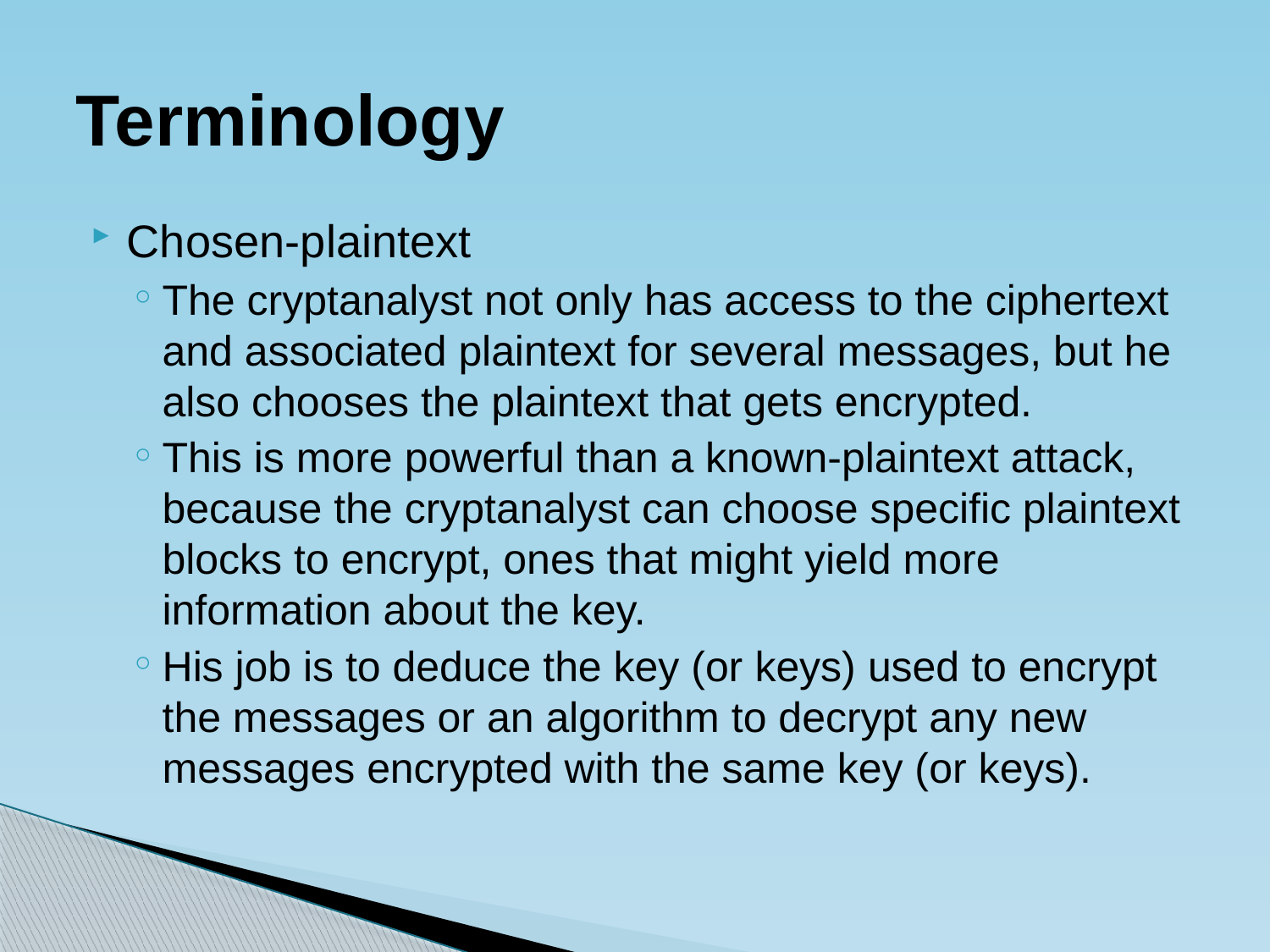

# Terminology
Chosen-plaintext
The cryptanalyst not only has access to the ciphertext and associated plaintext for several messages, but he also chooses the plaintext that gets encrypted.
This is more powerful than a known-plaintext attack, because the cryptanalyst can choose specific plaintext blocks to encrypt, ones that might yield more information about the key.
His job is to deduce the key (or keys) used to encrypt the messages or an algorithm to decrypt any new messages encrypted with the same key (or keys).